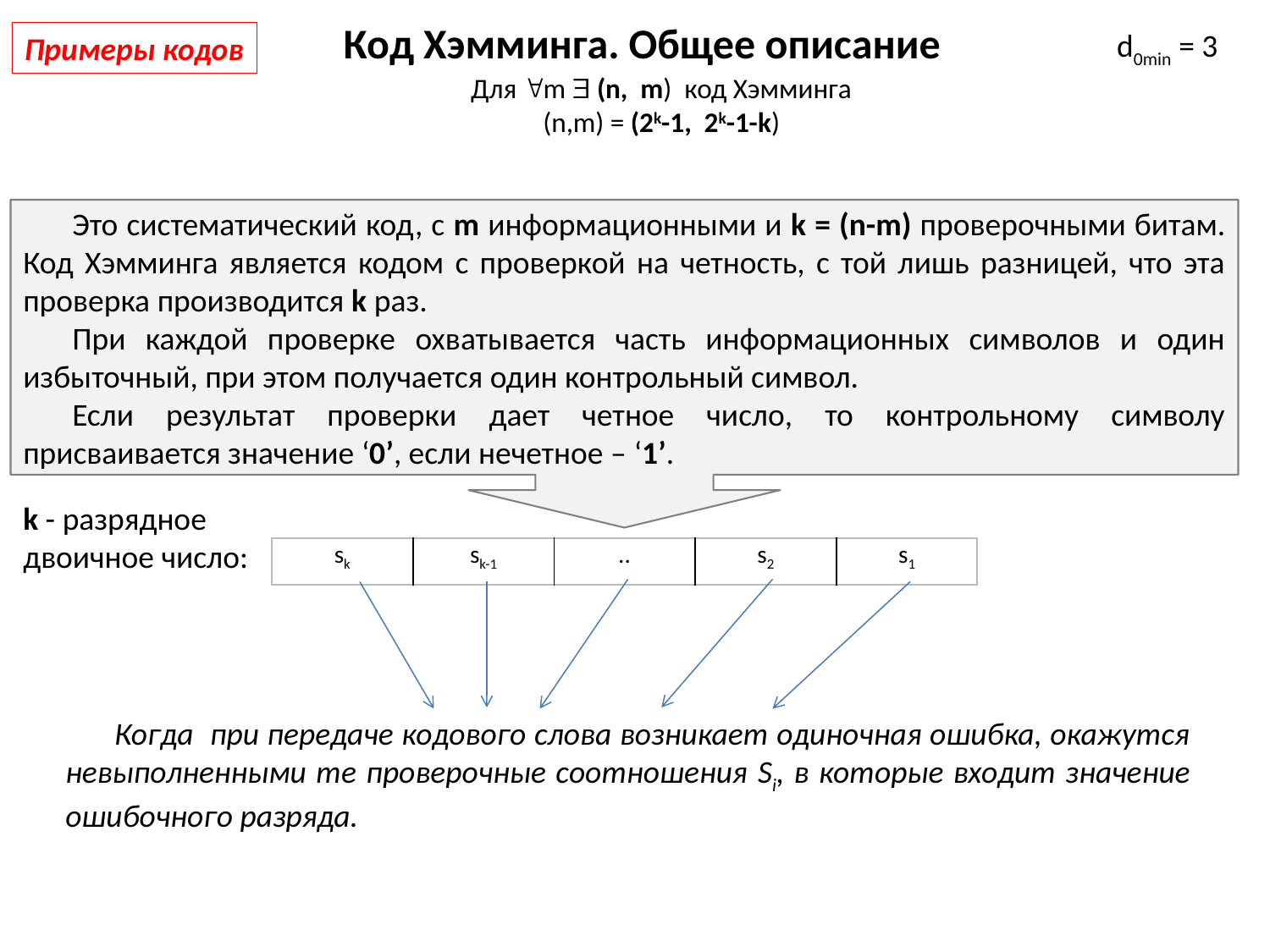

Код Хэмминга. Общее описание
d0min = 3
Примеры кодов
Для ∀m ∃ (n,  m)  код Хэмминга
(n,m) = (2k-1,  2k-1-k)
Это систематический код, с m информационными и k = (n-m) проверочными битам. Код Хэмминга является кодом с проверкой на четность, с той лишь разницей, что эта проверка производится k раз.
При каждой проверке охватывается часть информационных символов и один избыточный, при этом получается один контрольный символ.
Если результат проверки дает четное число, то контрольному символу присваивается значение ‘0’, если нечетное – ‘1’.
k - разрядное двоичное число:
| sk | sk-1 | .. | s2 | s1 |
| --- | --- | --- | --- | --- |
Когда  при передаче кодового слова возникает одиночная ошибка, окажутся невыполненными те проверочные соотношения Si, в которые входит значение ошибочного разряда.